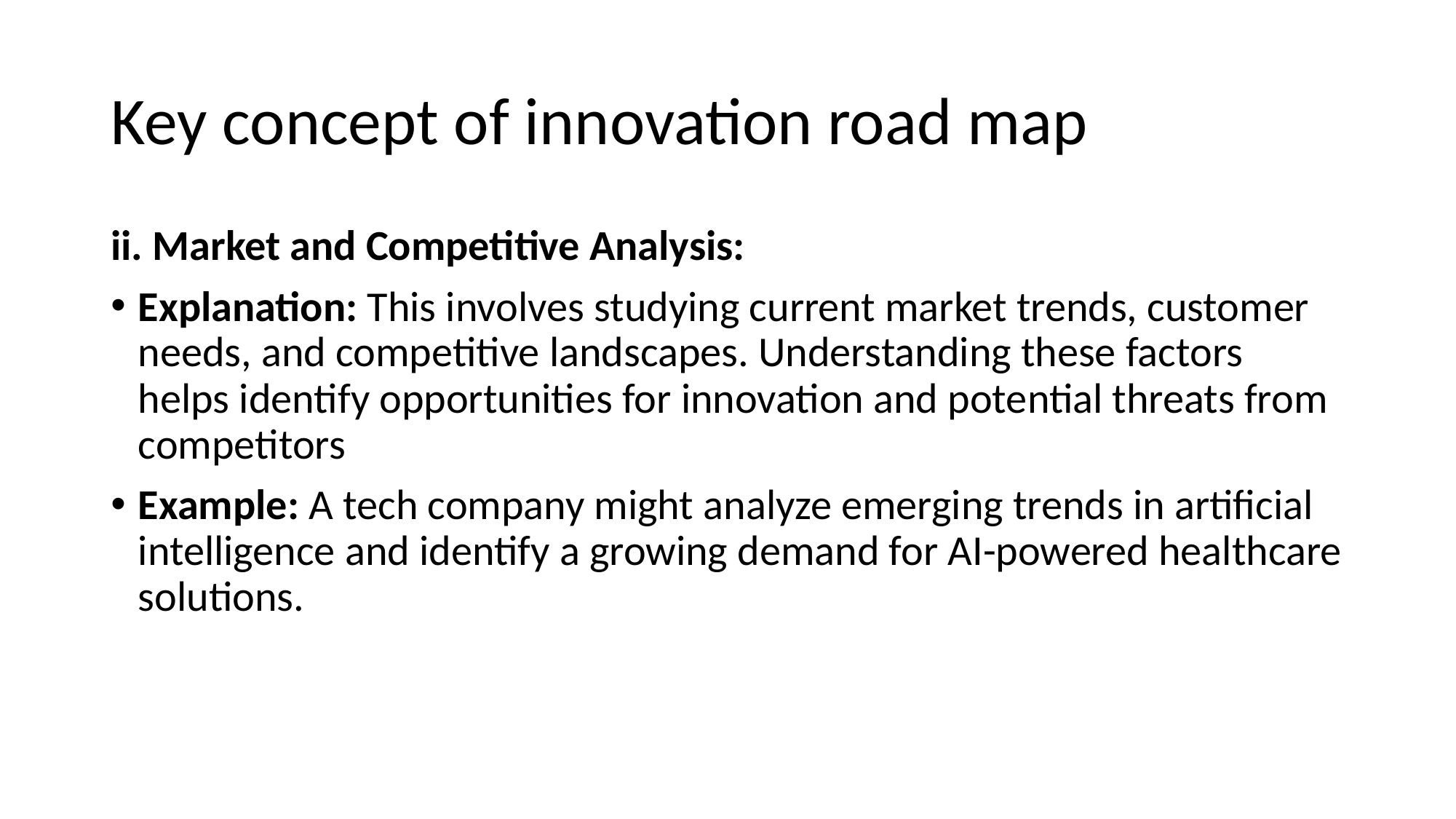

# Key concept of innovation road map
ii. Market and Competitive Analysis:
Explanation: This involves studying current market trends, customer needs, and competitive landscapes. Understanding these factors helps identify opportunities for innovation and potential threats from competitors
Example: A tech company might analyze emerging trends in artificial intelligence and identify a growing demand for AI-powered healthcare solutions.